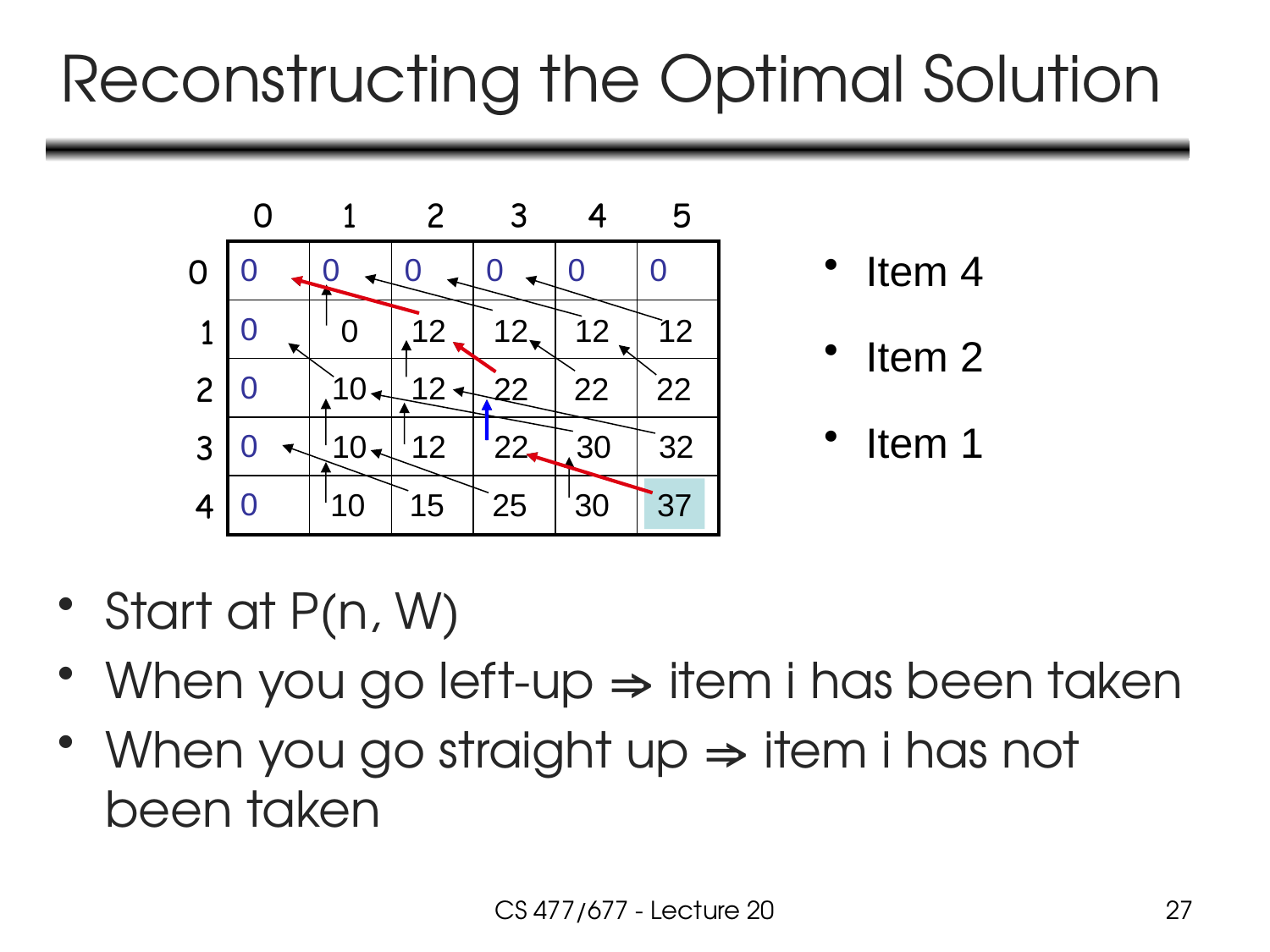

# Reconstructing the Optimal Solution
0
1
2
3
4
5
 Item 4

| 0 | 0 | 0 | 0 | 0 | 0 |
| --- | --- | --- | --- | --- | --- |
| 0 |  |  |  |  |  |
| 0 |  |  |  |  |  |
| 0 |  |  |  |  |  |
| 0 |  |  |  |  |  |
0

 Item 1

12
12
0
12
12
1
 Item 2

10
12
22
22
22
2

10
12
22
30
32
3

10
15
25
30
37
4
Start at P(n, W)
When you go left-up ⇒ item i has been taken
When you go straight up ⇒ item i has not been taken
CS 477/677 - Lecture 20
27